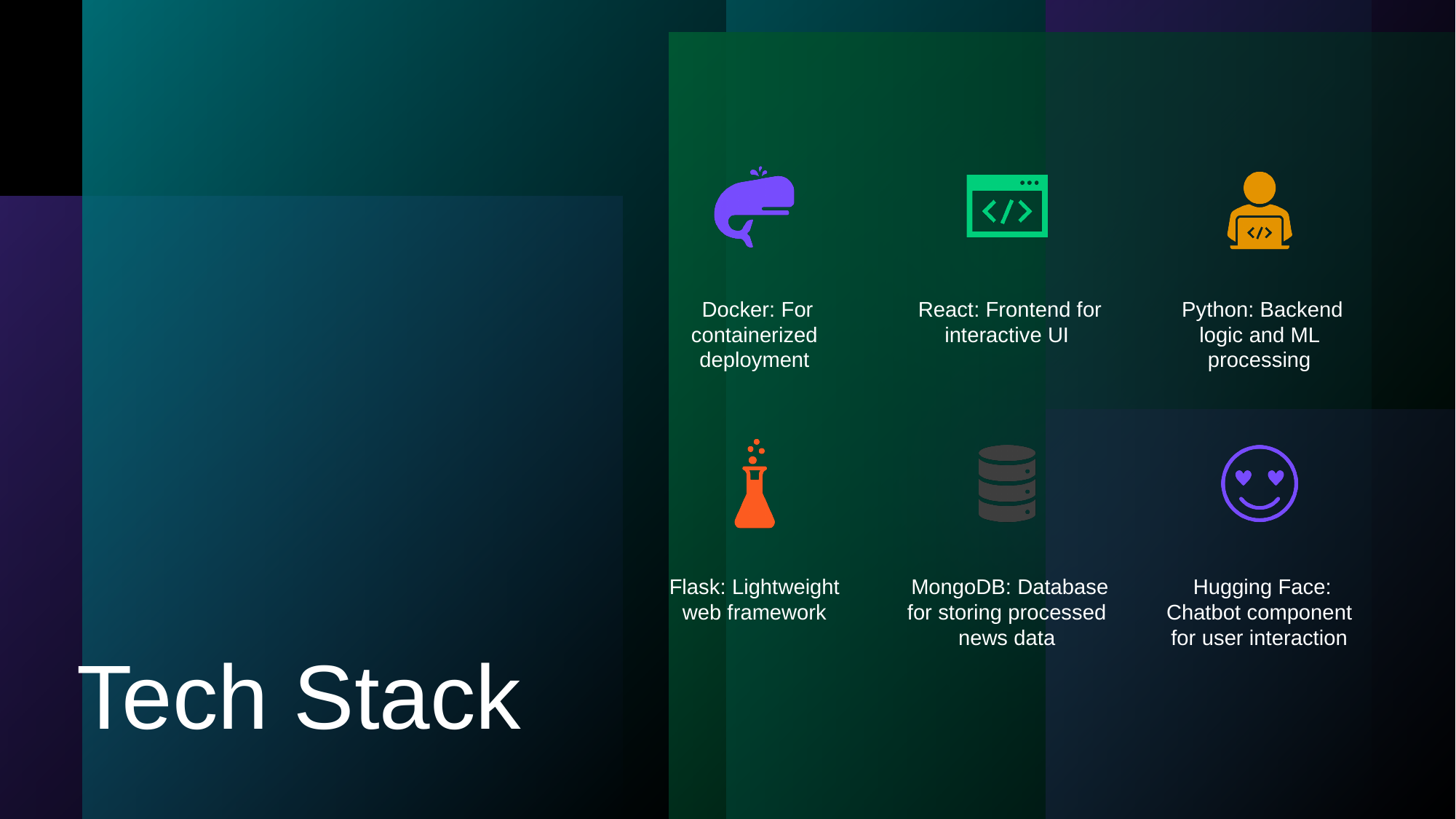

Docker: For containerized deployment
 React: Frontend for interactive UI
 Python: Backend logic and ML processing
Flask: Lightweight web framework
 MongoDB: Database for storing processed news data
 Hugging Face: Chatbot component for user interaction
# Tech Stack